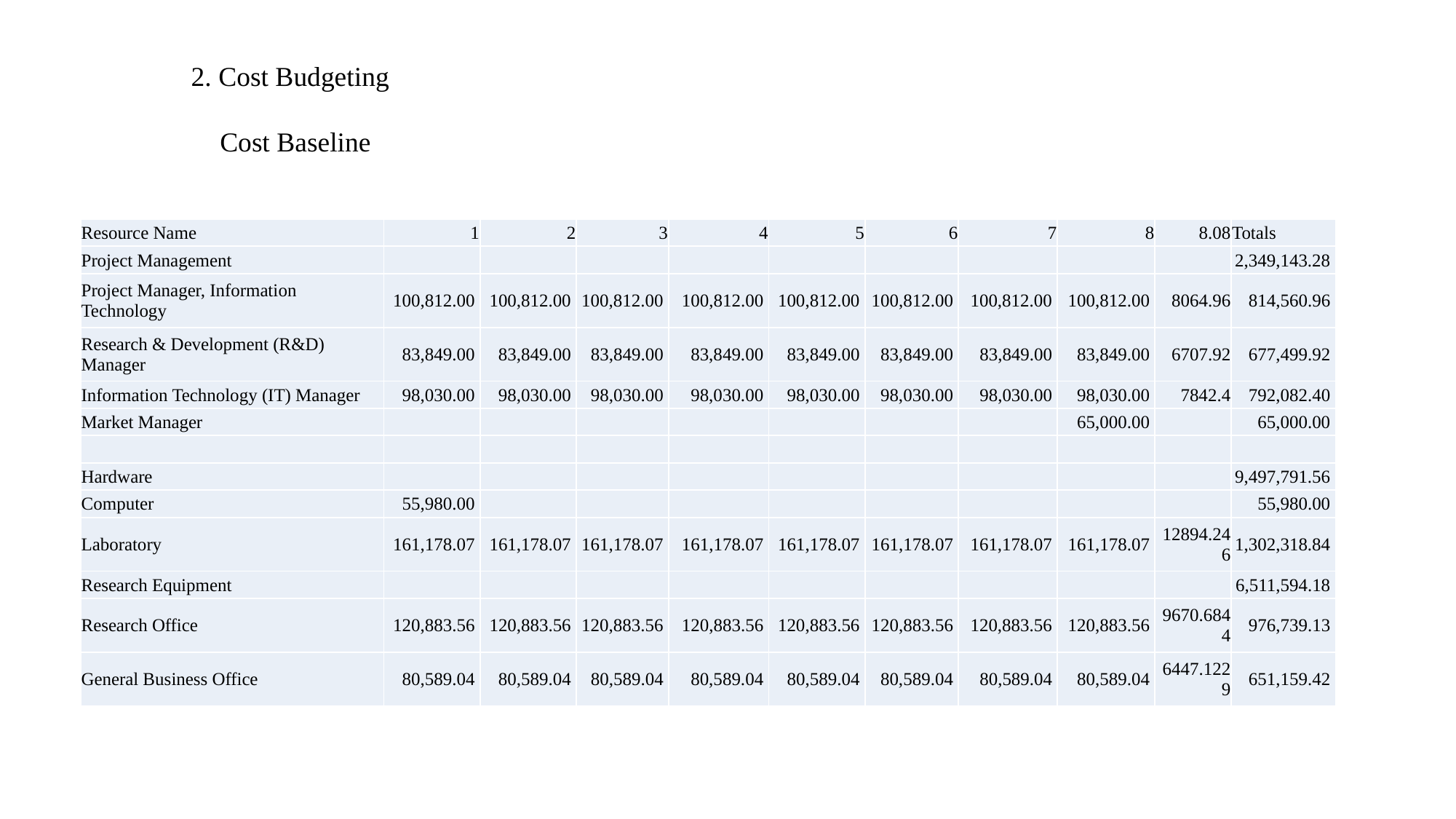

2. Cost Budgeting
Cost Baseline
| Resource Name | 1 | 2 | 3 | 4 | 5 | 6 | 7 | 8 | 8.08 | Totals |
| --- | --- | --- | --- | --- | --- | --- | --- | --- | --- | --- |
| Project Management |  |  |  |  |  |  |  |  |  | 2,349,143.28 |
| Project Manager, Information Technology | 100,812.00 | 100,812.00 | 100,812.00 | 100,812.00 | 100,812.00 | 100,812.00 | 100,812.00 | 100,812.00 | 8064.96 | 814,560.96 |
| Research & Development (R&D) Manager | 83,849.00 | 83,849.00 | 83,849.00 | 83,849.00 | 83,849.00 | 83,849.00 | 83,849.00 | 83,849.00 | 6707.92 | 677,499.92 |
| Information Technology (IT) Manager | 98,030.00 | 98,030.00 | 98,030.00 | 98,030.00 | 98,030.00 | 98,030.00 | 98,030.00 | 98,030.00 | 7842.4 | 792,082.40 |
| Market Manager |  |  |  |  |  |  |  | 65,000.00 |  | 65,000.00 |
|  |  |  |  |  |  |  |  |  |  |  |
| Hardware |  |  |  |  |  |  |  |  |  | 9,497,791.56 |
| Computer | 55,980.00 |  |  |  |  |  |  |  |  | 55,980.00 |
| Laboratory | 161,178.07 | 161,178.07 | 161,178.07 | 161,178.07 | 161,178.07 | 161,178.07 | 161,178.07 | 161,178.07 | 12894.246 | 1,302,318.84 |
| Research Equipment |  |  |  |  |  |  |  |  |  | 6,511,594.18 |
| Research Office | 120,883.56 | 120,883.56 | 120,883.56 | 120,883.56 | 120,883.56 | 120,883.56 | 120,883.56 | 120,883.56 | 9670.6844 | 976,739.13 |
| General Business Office | 80,589.04 | 80,589.04 | 80,589.04 | 80,589.04 | 80,589.04 | 80,589.04 | 80,589.04 | 80,589.04 | 6447.1229 | 651,159.42 |